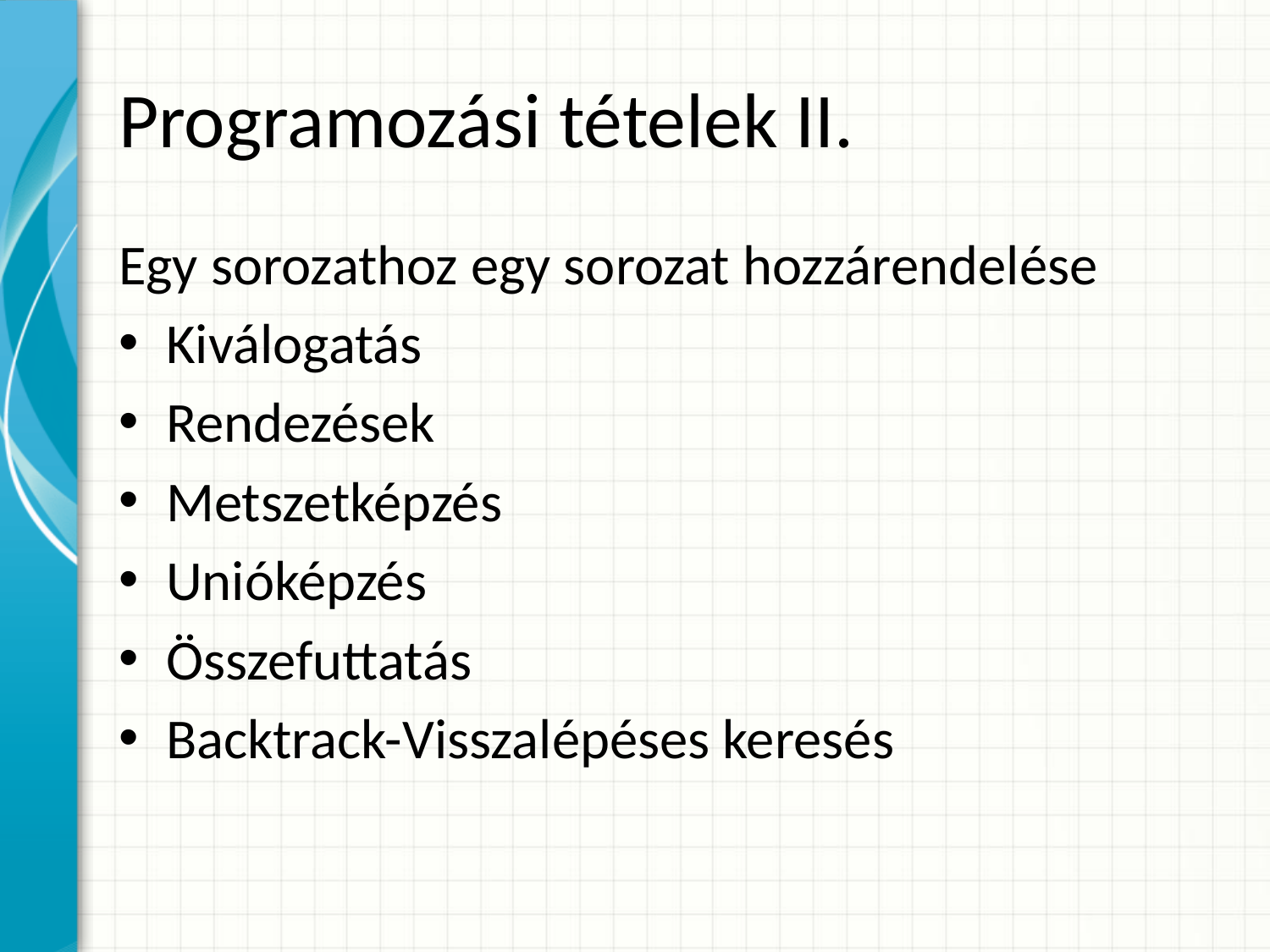

# Programozási tételek II.
Egy sorozathoz egy sorozat hozzárendelése
Kiválogatás
Rendezések
Metszetképzés
Unióképzés
Összefuttatás
Backtrack-Visszalépéses keresés